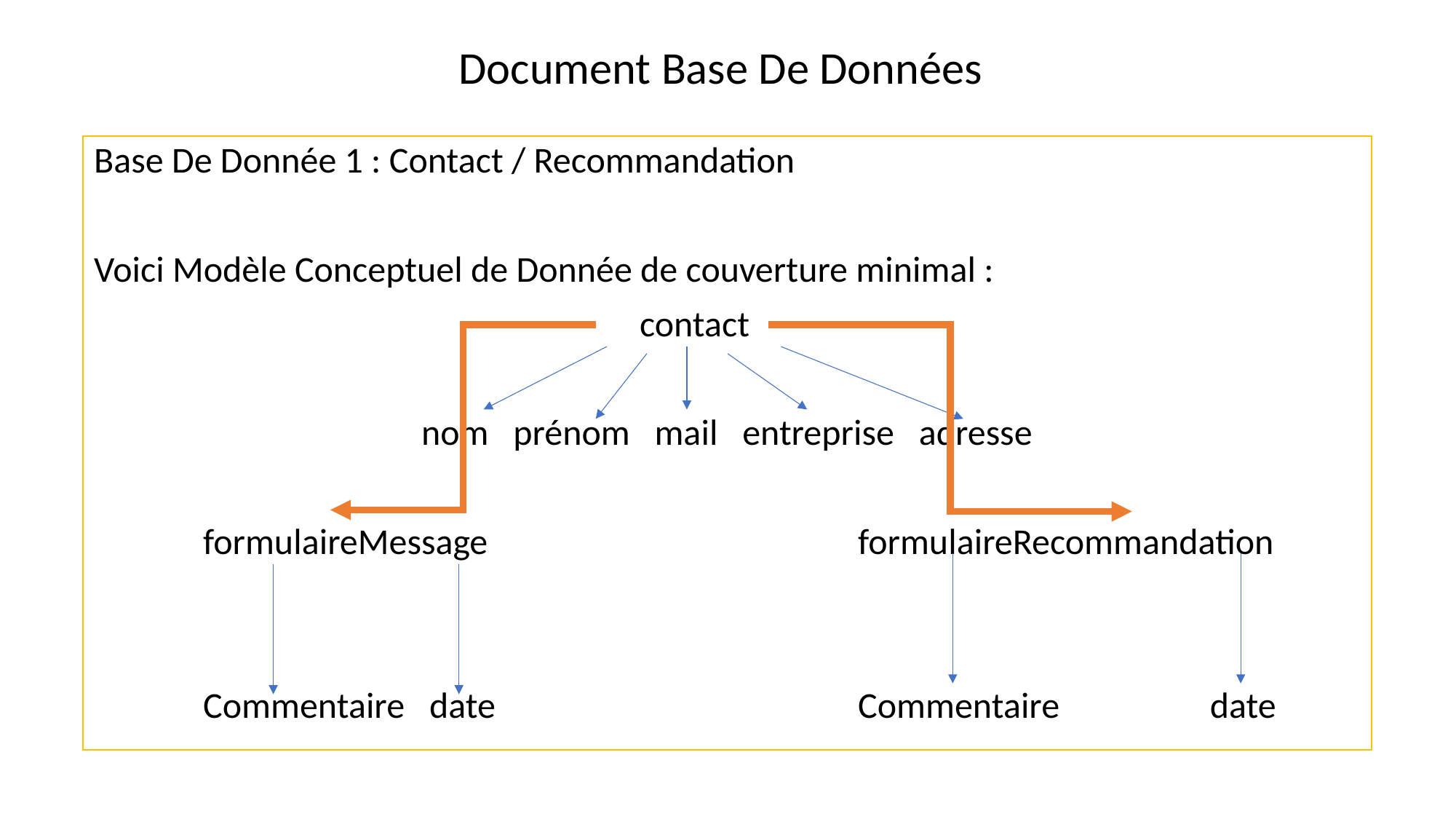

# Document Base De Données
Base De Donnée 1 : Contact / Recommandation

Voici Modèle Conceptuel de Donnée de couverture minimal :
					contact

			nom   prénom   mail   entreprise   adresse

	formulaireMessage				formulaireRecommandation

	Commentaire   date				Commentaire		   date